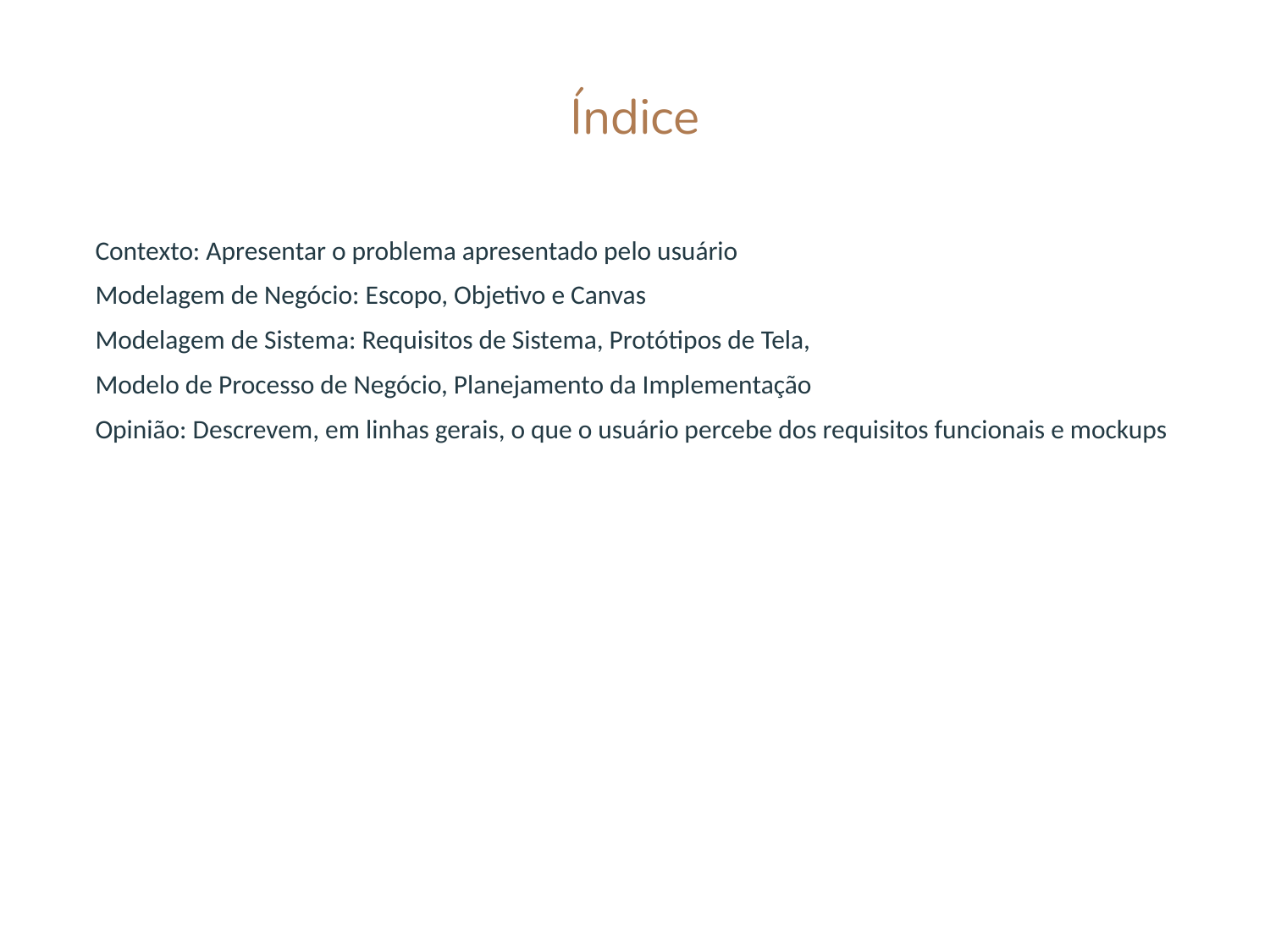

# Índice
Contexto: Apresentar o problema apresentado pelo usuário
Modelagem de Negócio: Escopo, Objetivo e Canvas
Modelagem de Sistema: Requisitos de Sistema, Protótipos de Tela,
Modelo de Processo de Negócio, Planejamento da Implementação
Opinião: Descrevem, em linhas gerais, o que o usuário percebe dos requisitos funcionais e mockups